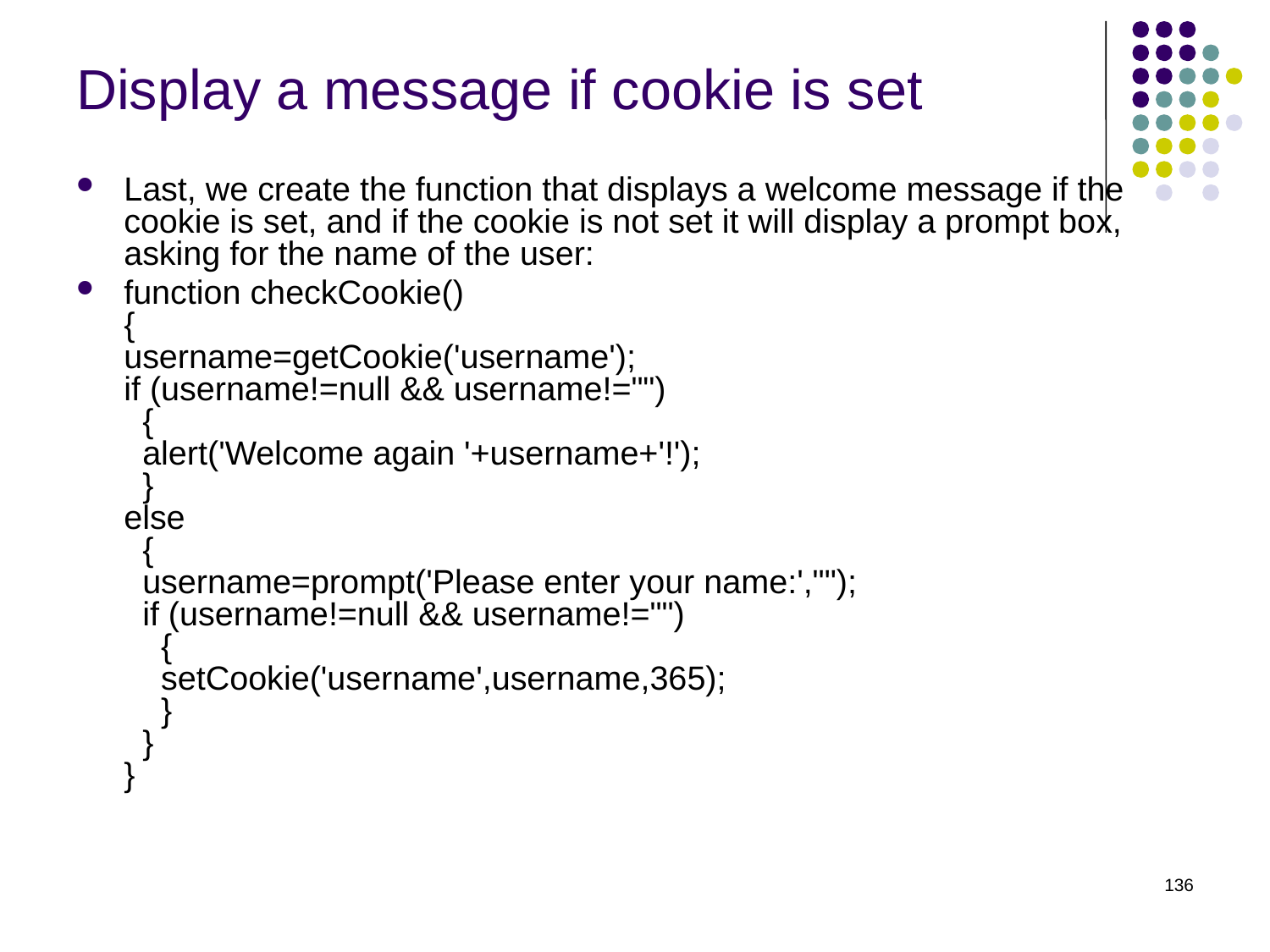

# Display a message if cookie is set
Last, we create the function that displays a welcome message if the cookie is set, and if the cookie is not set it will display a prompt box, asking for the name of the user:
function checkCookie()
{
username=getCookie('username');
if (username!=null && username!="")
  {
  alert('Welcome again '+username+'!');
  }
else
  {
  username=prompt('Please enter your name:',"");
  if (username!=null && username!="")
    {
    setCookie('username',username,365);
    }
  }
}
136